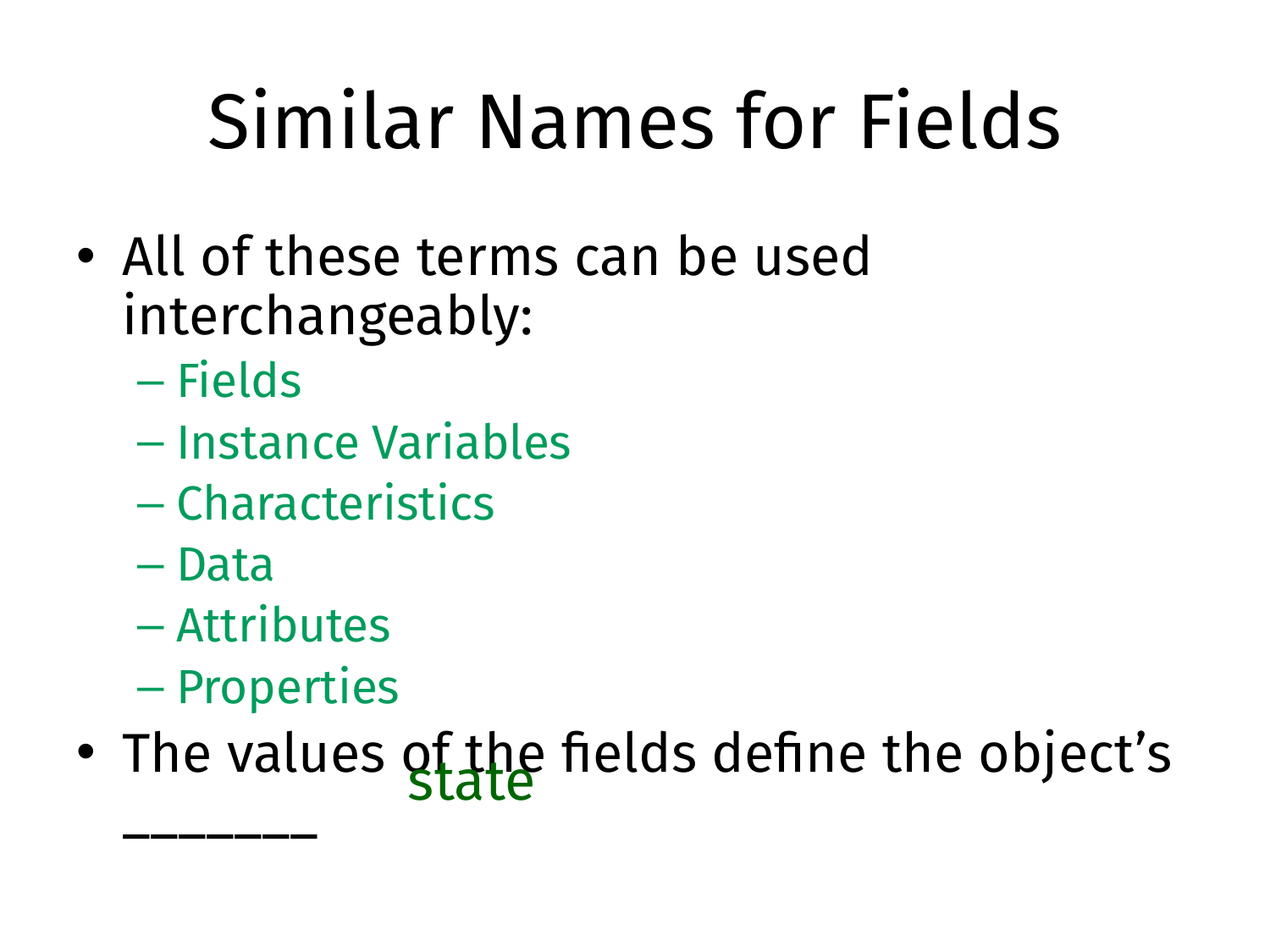

# Similar Names for Fields
All of these terms can be used interchangeably:
Fields
Instance Variables
Characteristics
Data
Attributes
Properties
The values of the fields define the object’s _______

state